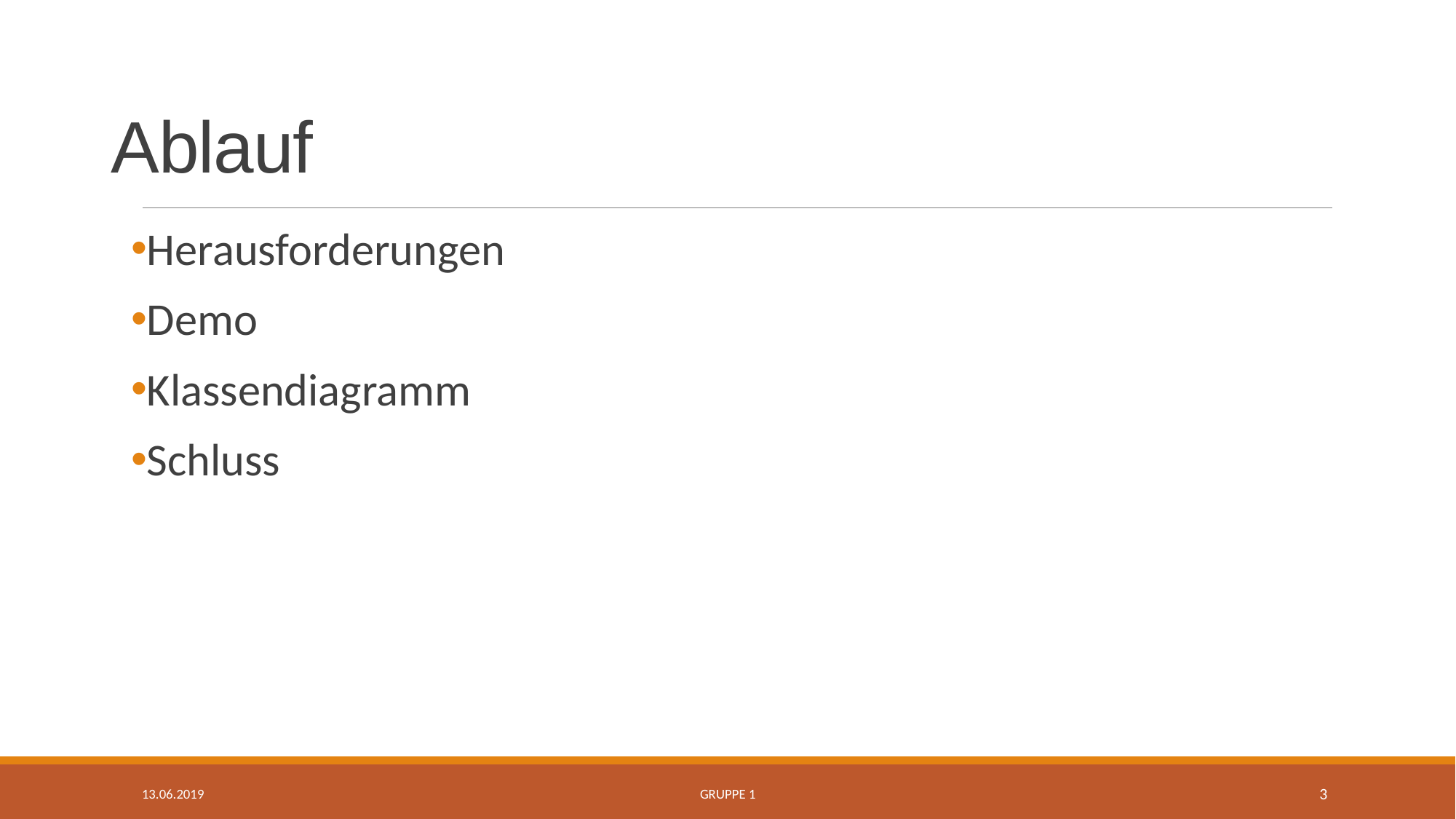

# Ablauf
Herausforderungen
Demo
Klassendiagramm
Schluss

13.06.2019
Gruppe 1
3